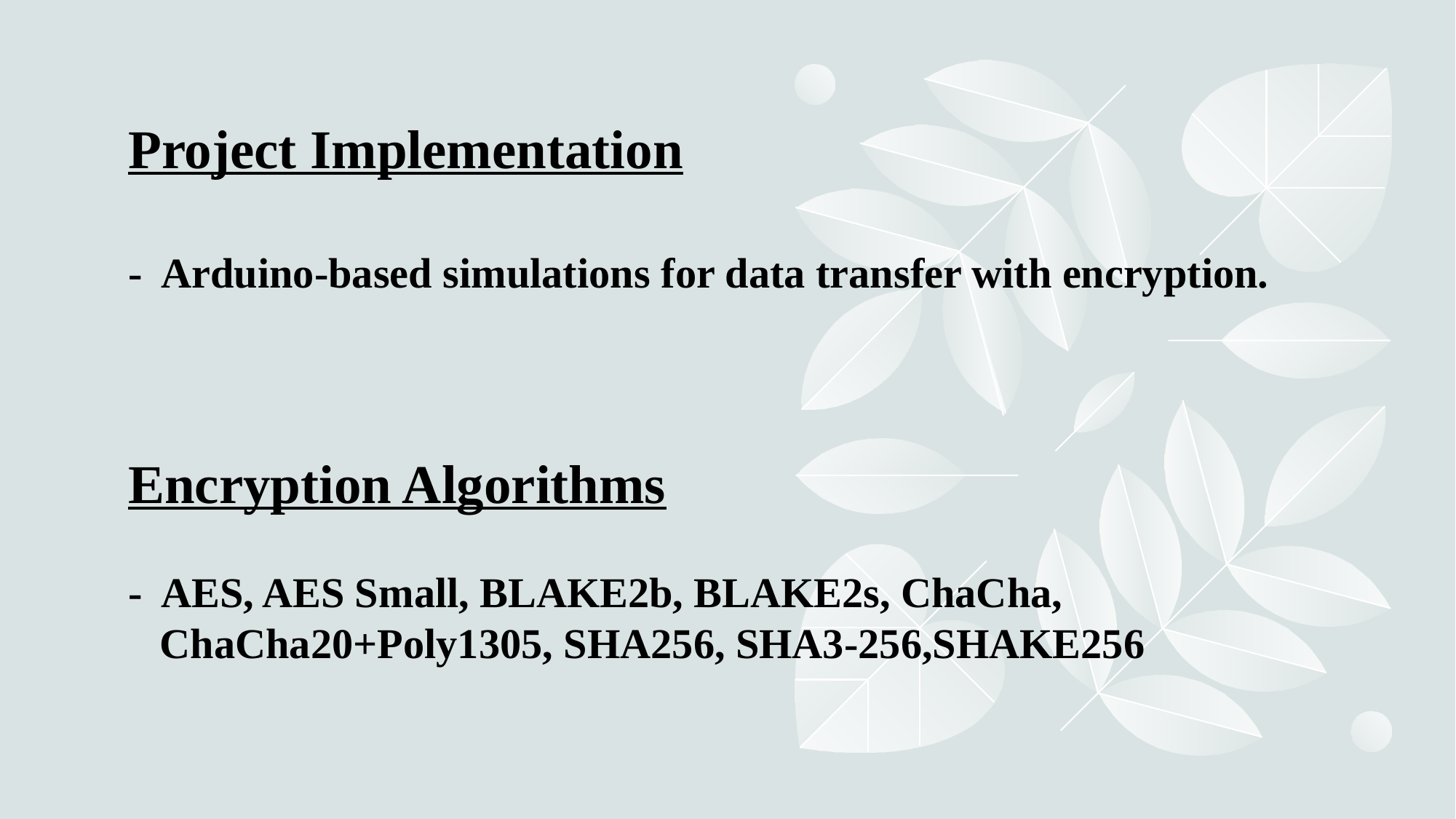

# Project Implementation -  Arduino-based simulations for data transfer with encryption. Encryption Algorithms -  AES, AES Small, BLAKE2b, BLAKE2s, ChaCha, ChaCha20+Poly1305, SHA256, SHA3-256,SHAKE256